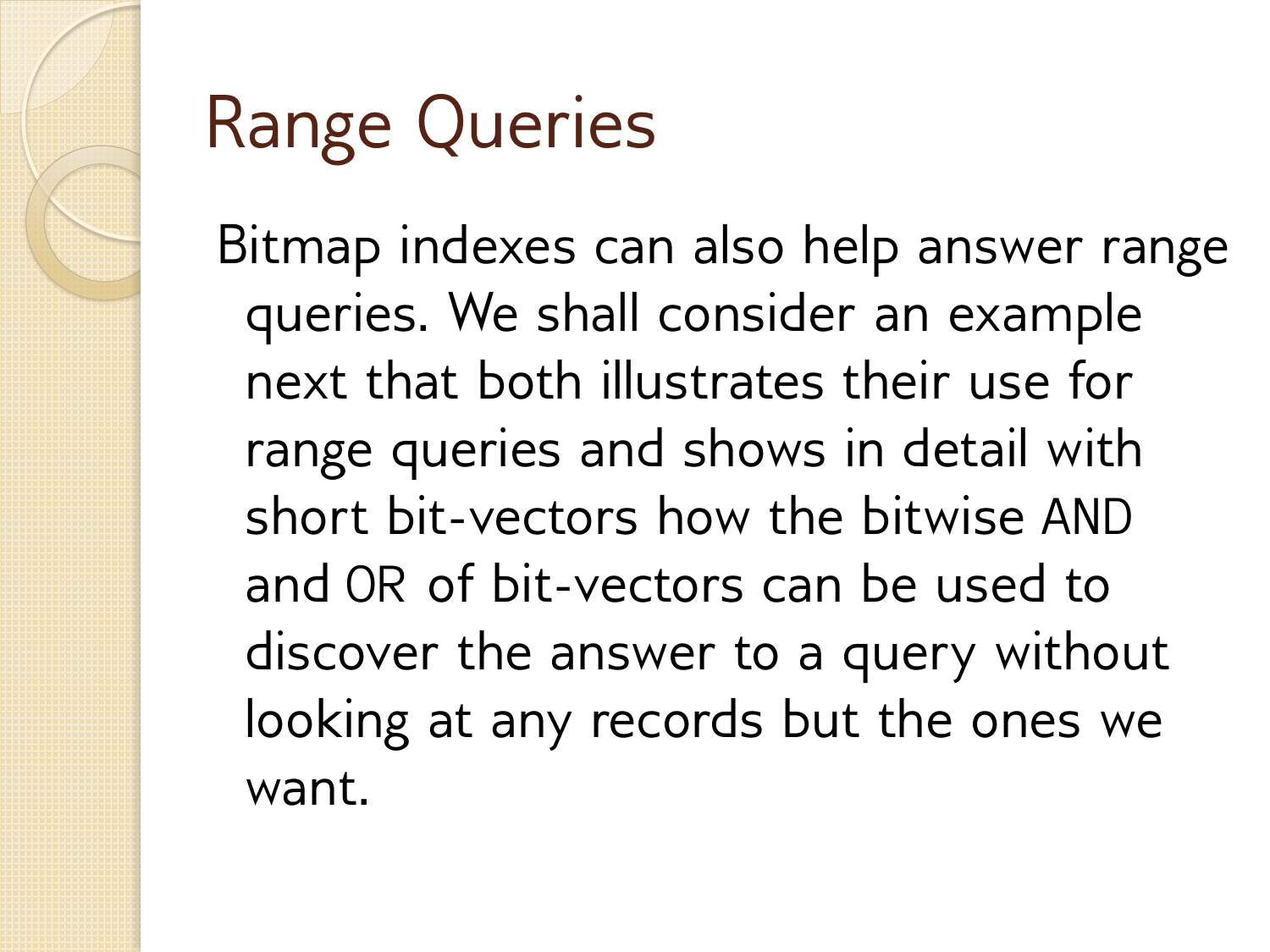

# Range Queries
Bitmap indexes can also help answer range queries. We shall consider an example next that both illustrates their use for range queries and shows in detail with short bit-vectors how the bitwise AND and OR of bit-vectors can be used to discover the answer to a query without looking at any records but the ones we want.